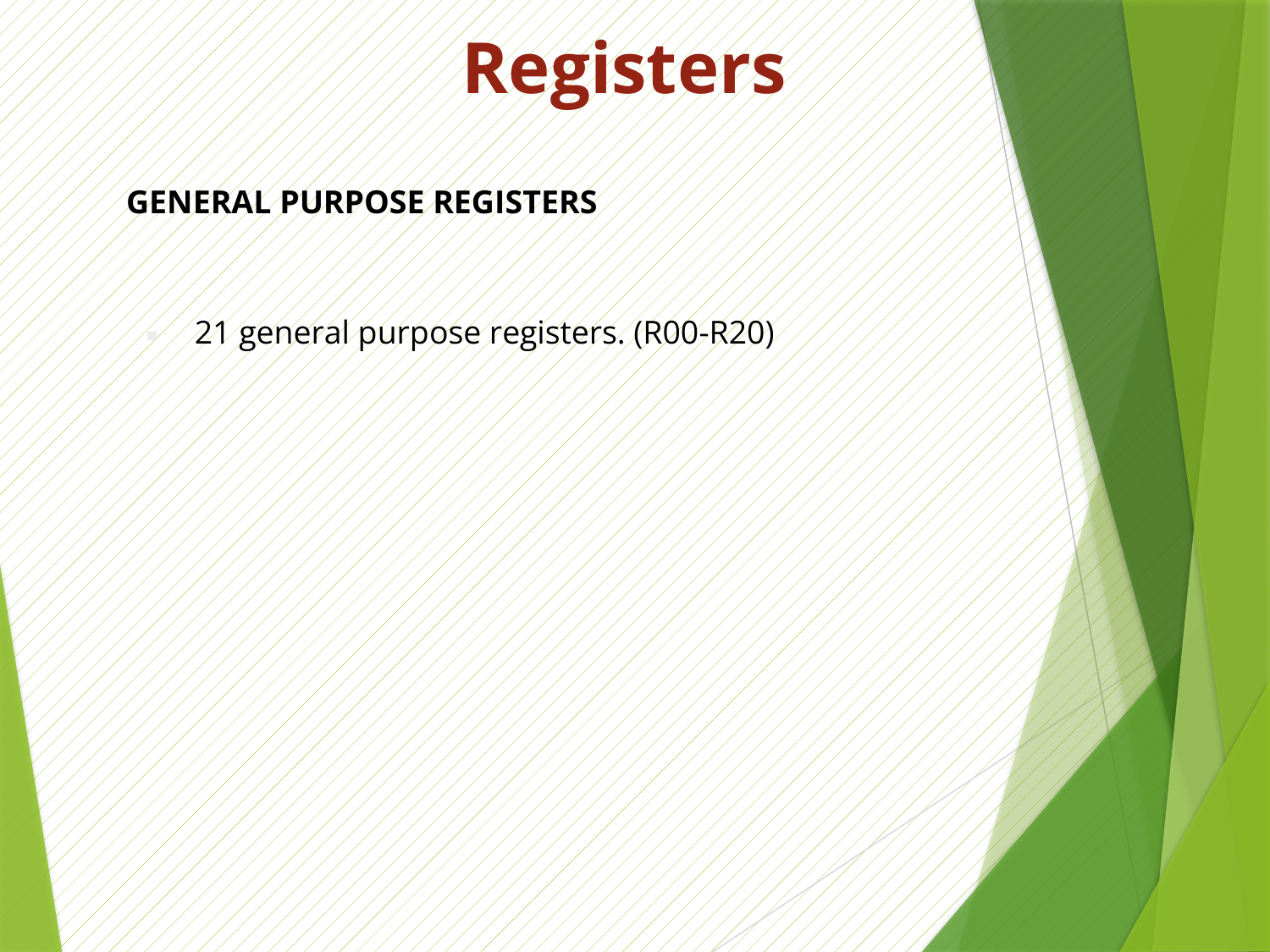

# Registers
GENERAL PURPOSE REGISTERS
21 general purpose registers. (R00-R20)